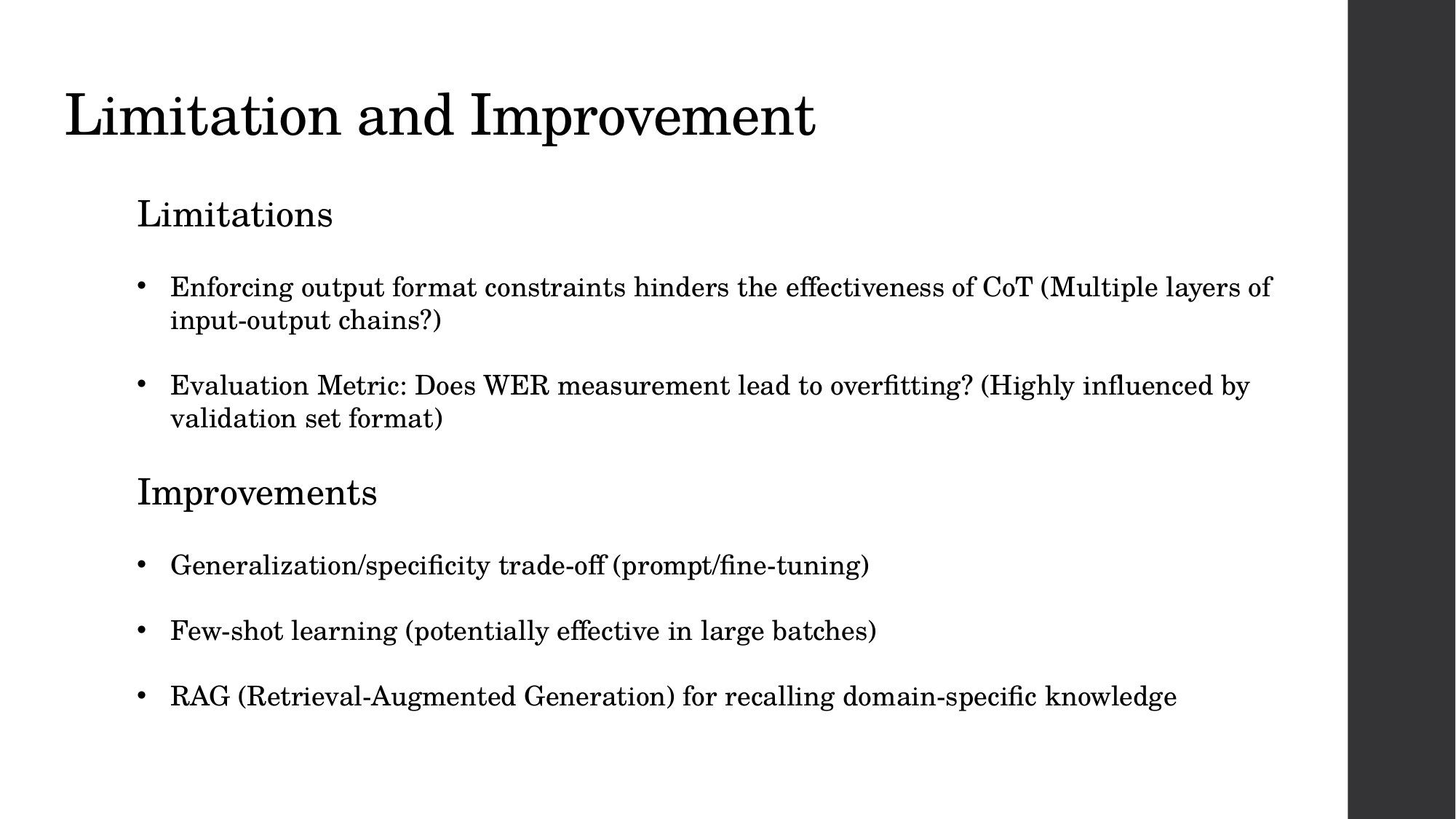

# Limitation and Improvement
Limitations
Enforcing output format constraints hinders the effectiveness of CoT (Multiple layers of input-output chains?)

Evaluation Metric: Does WER measurement lead to overfitting? (Highly influenced by validation set format)
Improvements
Generalization/specificity trade-off (prompt/fine-tuning)

Few-shot learning (potentially effective in large batches)

RAG (Retrieval-Augmented Generation) for recalling domain-specific knowledge